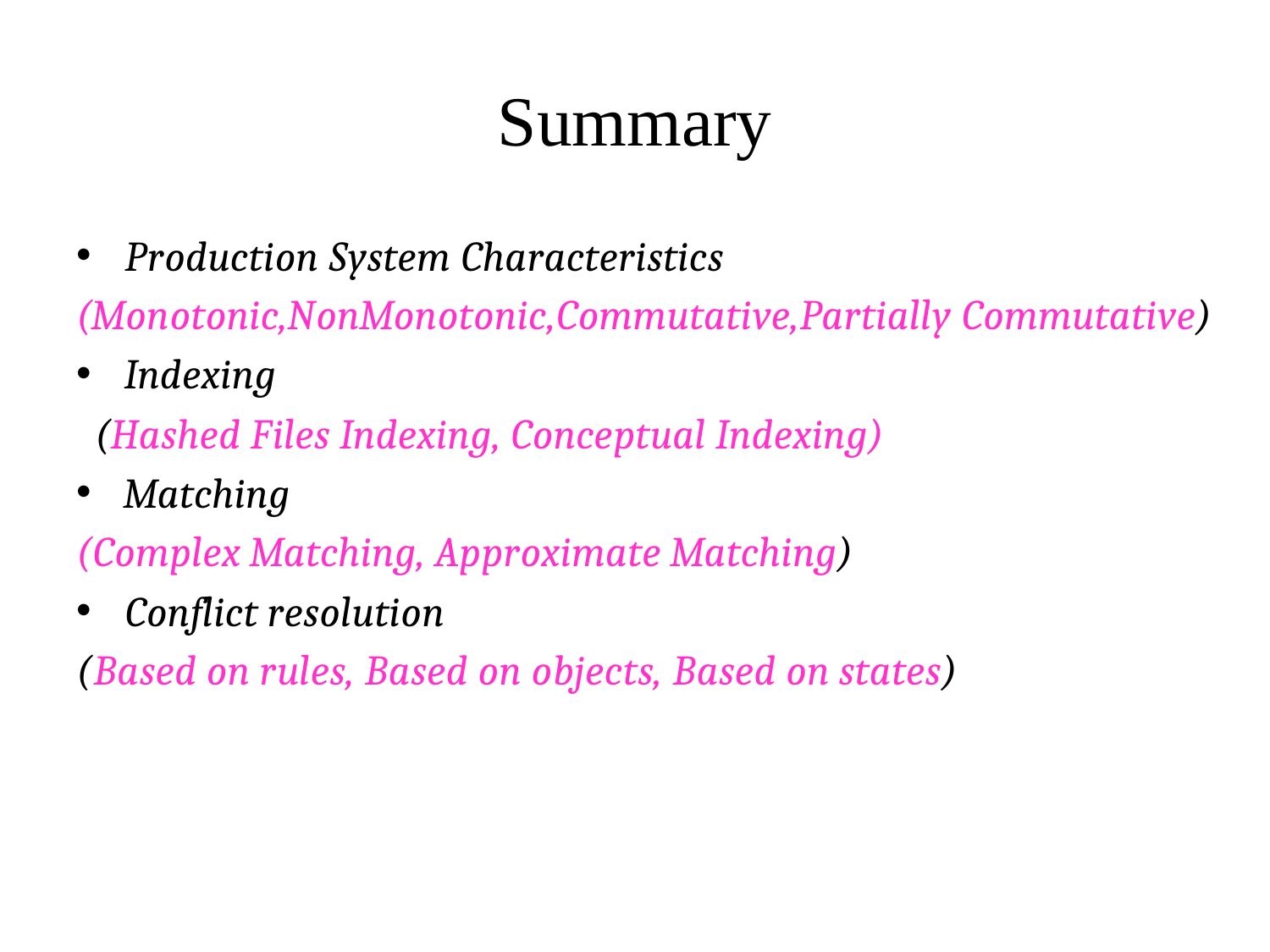

# Summary
Production System Characteristics
(Monotonic,NonMonotonic,Commutative,Partially Commutative)
Indexing
  (Hashed Files Indexing, Conceptual Indexing)
Matching
(Complex Matching, Approximate Matching)
Conflict resolution
(Based on rules, Based on objects, Based on states)